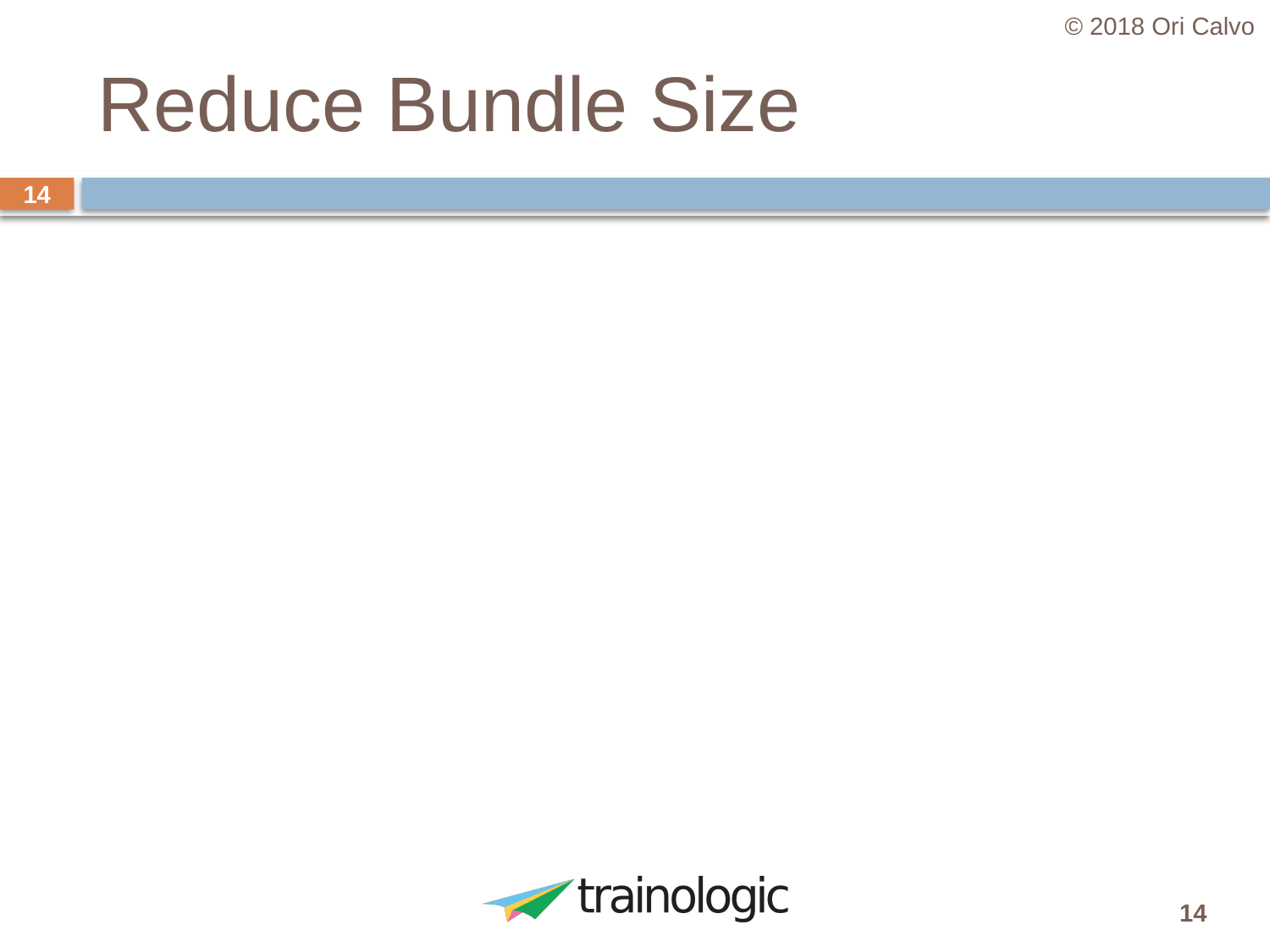

© 2018 Ori Calvo
# Reduce Bundle Size
14